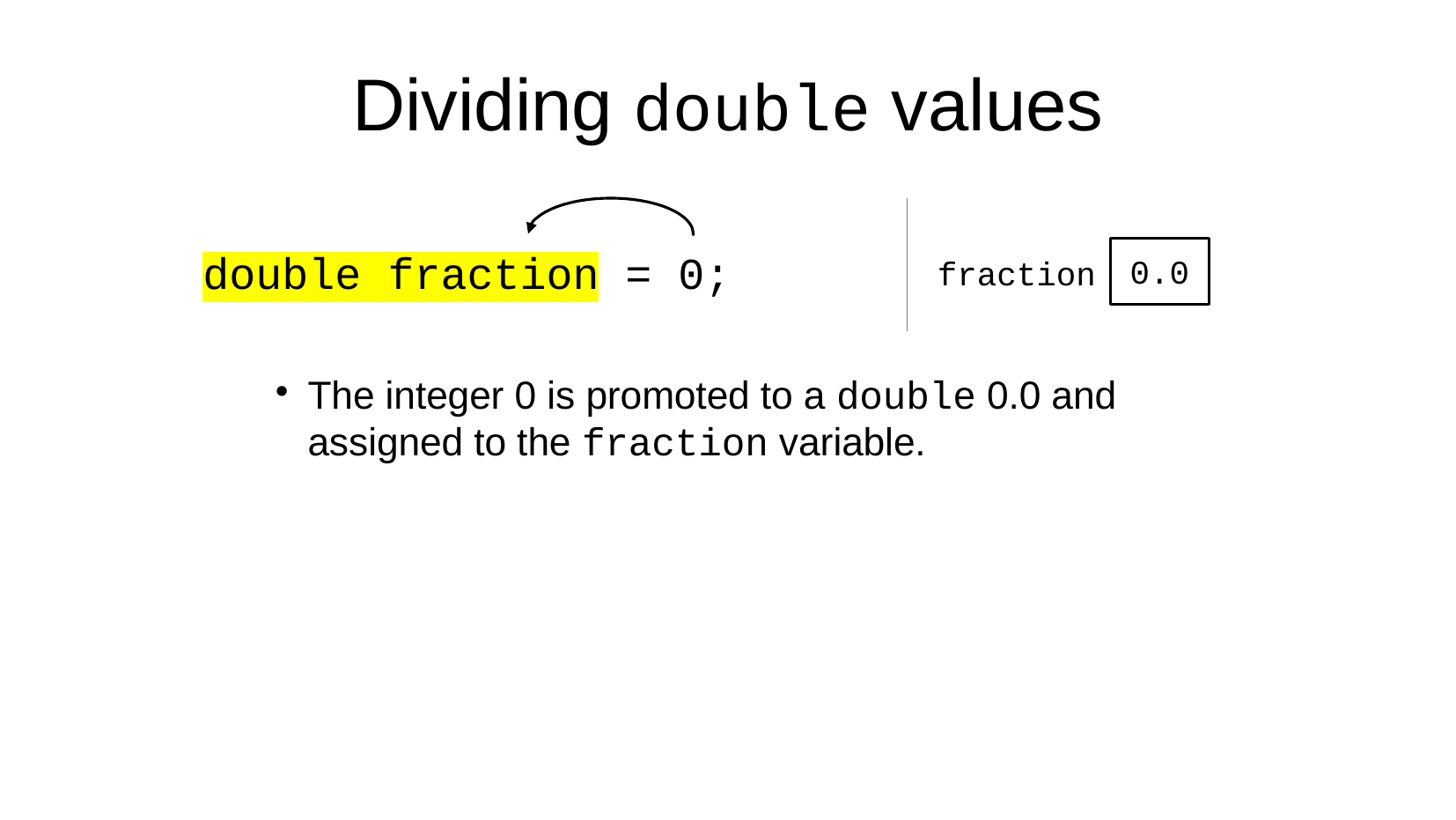

Dividing double values

0.0
double fraction = 0;
fraction
The integer 0 is promoted to a double 0.0 and assigned to the fraction variable.